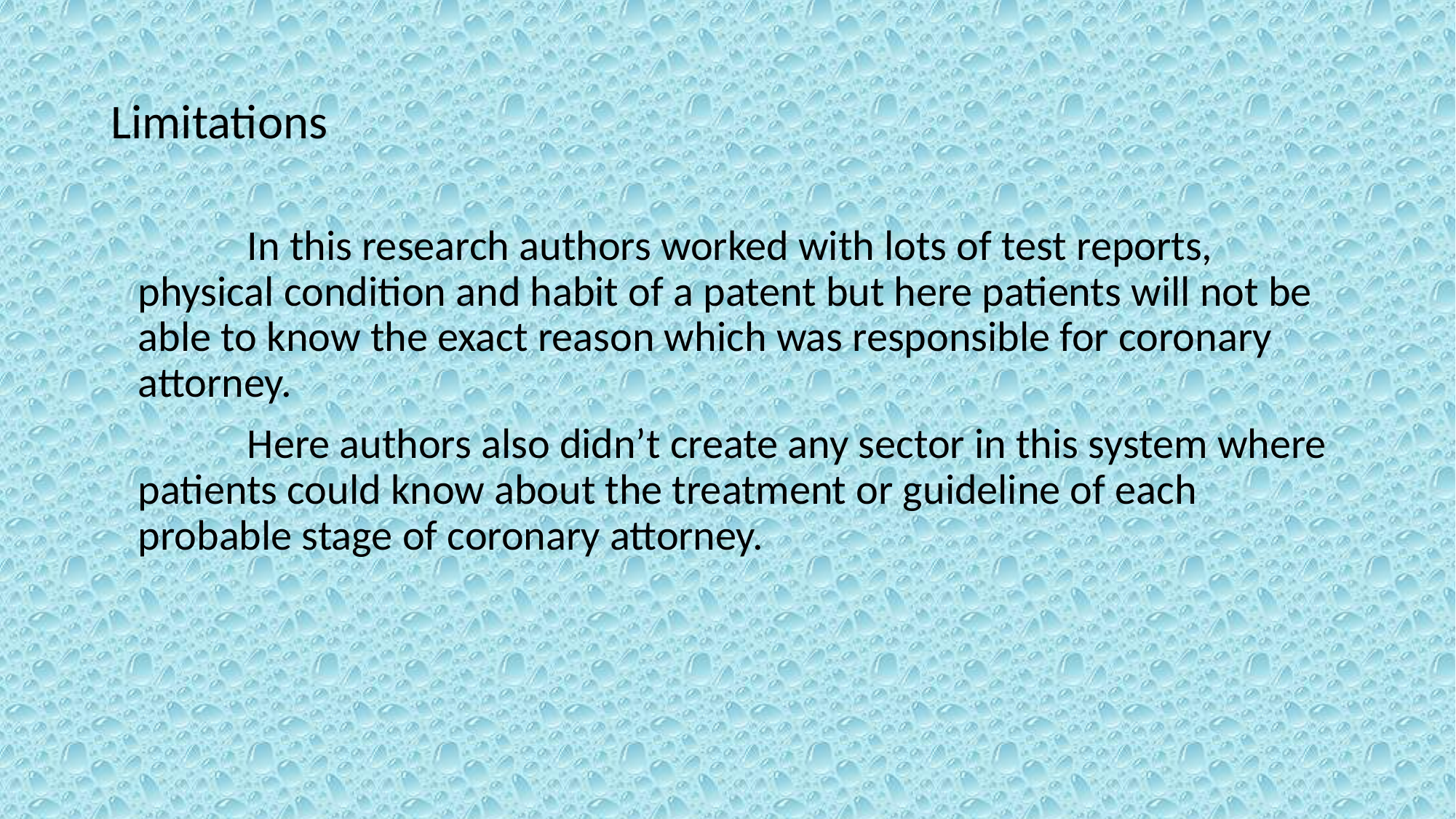

# Limitations
		In this research authors worked with lots of test reports, physical condition and habit of a patent but here patients will not be able to know the exact reason which was responsible for coronary attorney.
 		Here authors also didn’t create any sector in this system where patients could know about the treatment or guideline of each probable stage of coronary attorney.